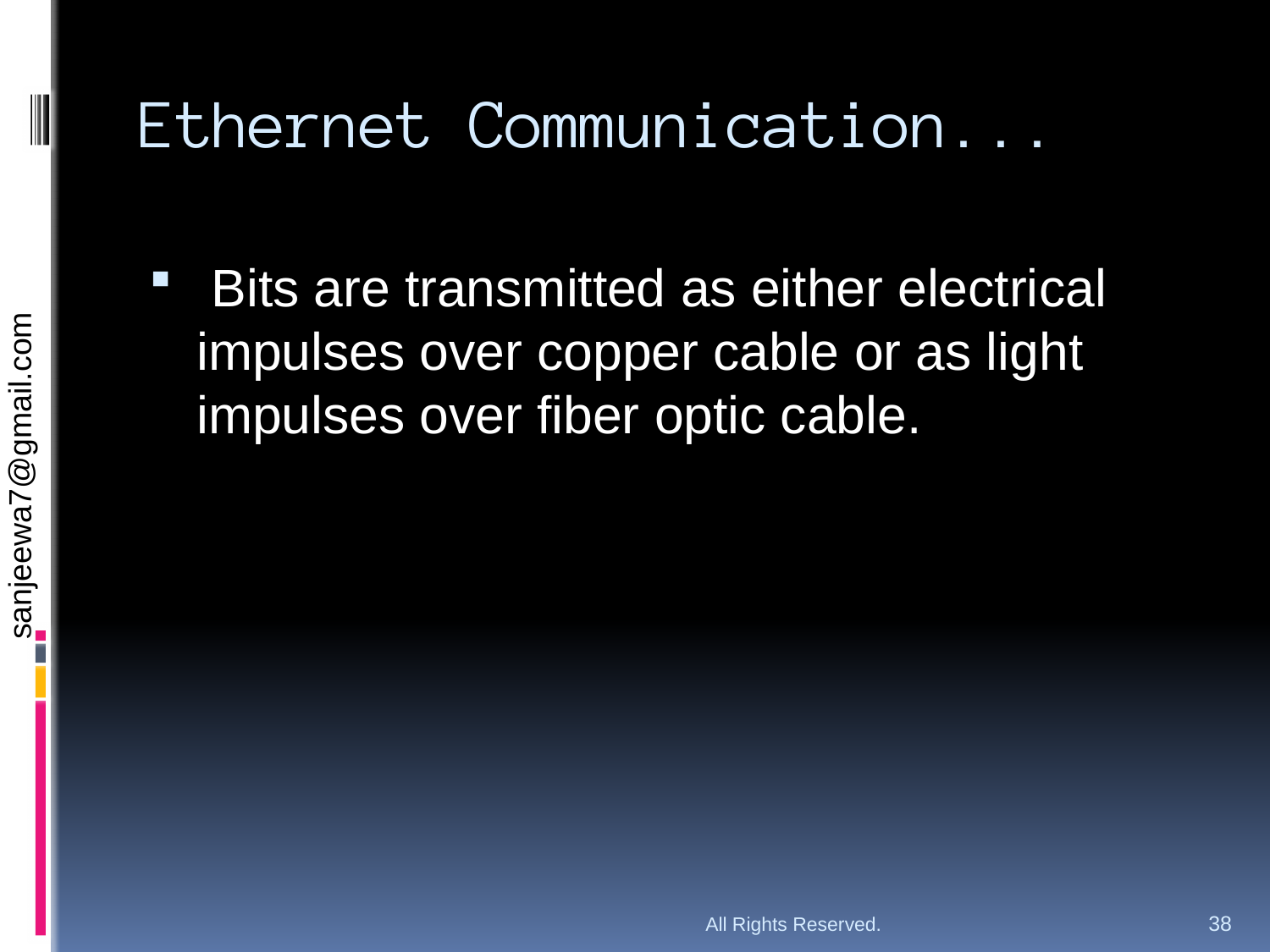

# Ethernet Communication...
 Bits are transmitted as either electrical impulses over copper cable or as light impulses over fiber optic cable.
All Rights Reserved.
38